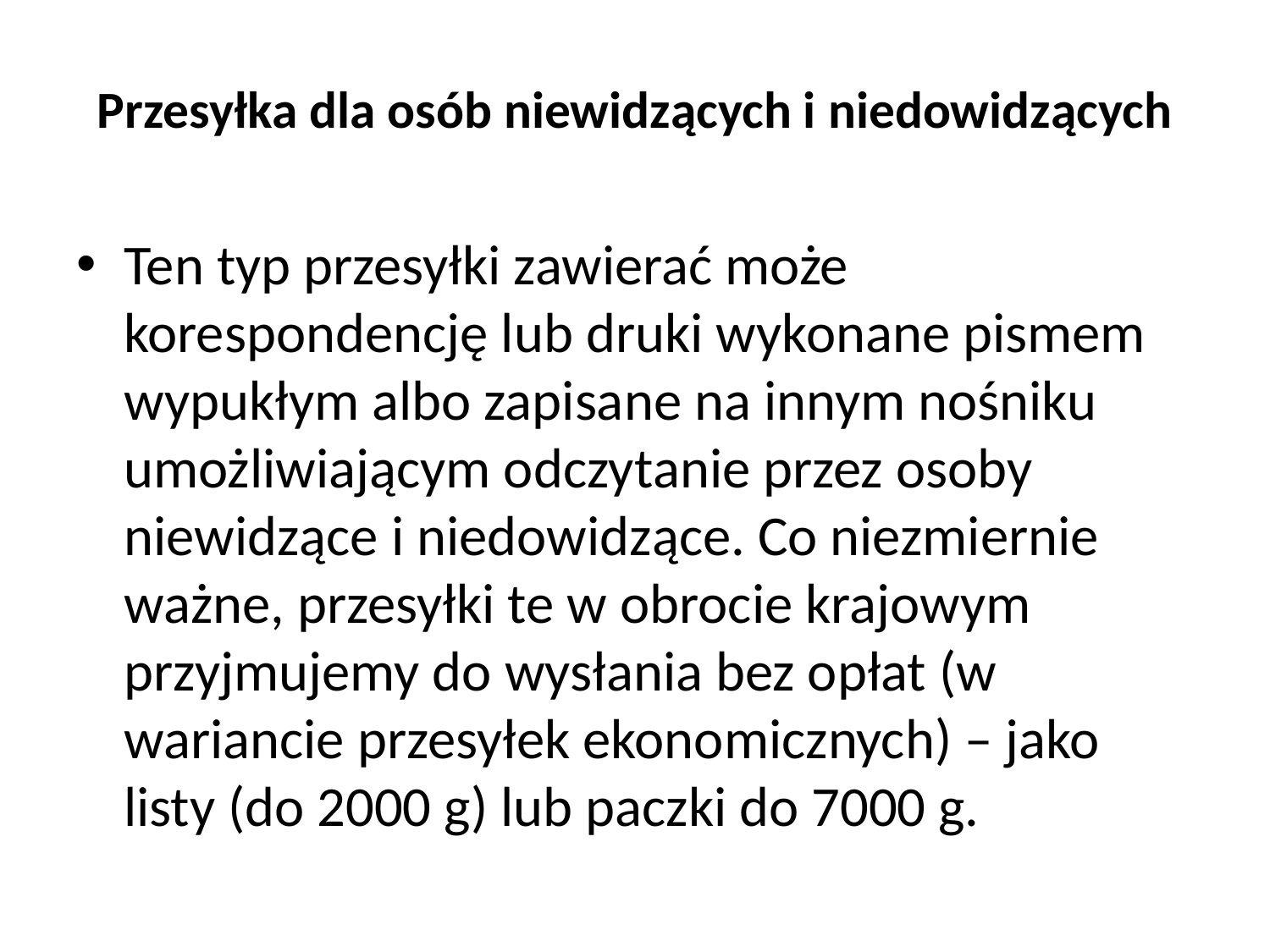

# Przesyłka dla osób niewidzących i niedowidzących
Ten typ przesyłki zawierać może korespondencję lub druki wykonane pismem wypukłym albo zapisane na innym nośniku umożliwiającym odczytanie przez osoby niewidzące i niedowidzące. Co niezmiernie ważne, przesyłki te w obrocie krajowym przyjmujemy do wysłania bez opłat (w wariancie przesyłek ekonomicznych) – jako listy (do 2000 g) lub paczki do 7000 g.